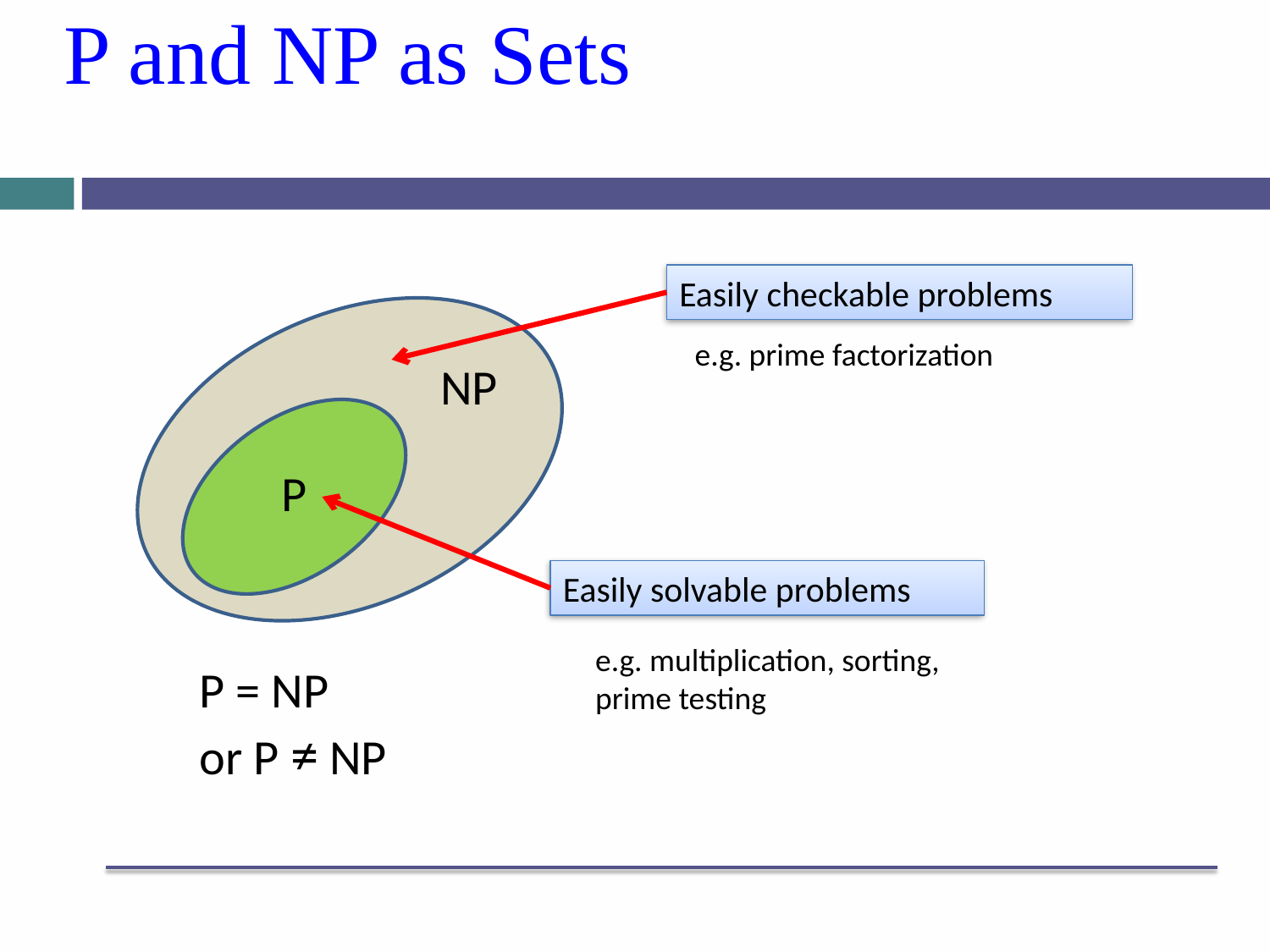

# P and NP as Sets

Easily checkable problems
e.g. prime factorization
NP

P
Easily solvable problems
e.g. multiplication, sorting,
prime testing
P = NP
or P ≠ NP